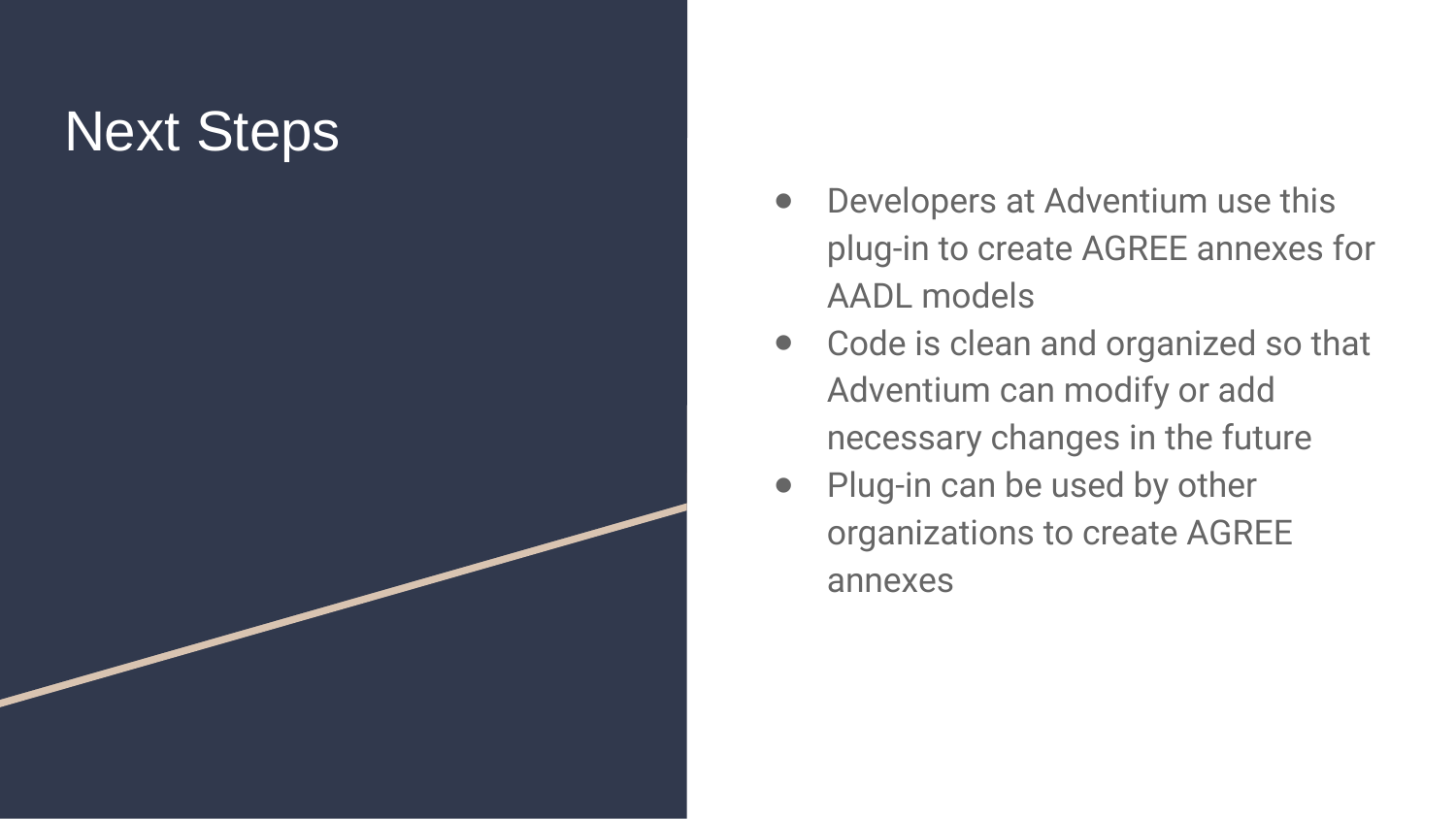

# Next Steps
Developers at Adventium use this plug-in to create AGREE annexes for AADL models
Code is clean and organized so that Adventium can modify or add necessary changes in the future
Plug-in can be used by other organizations to create AGREE annexes